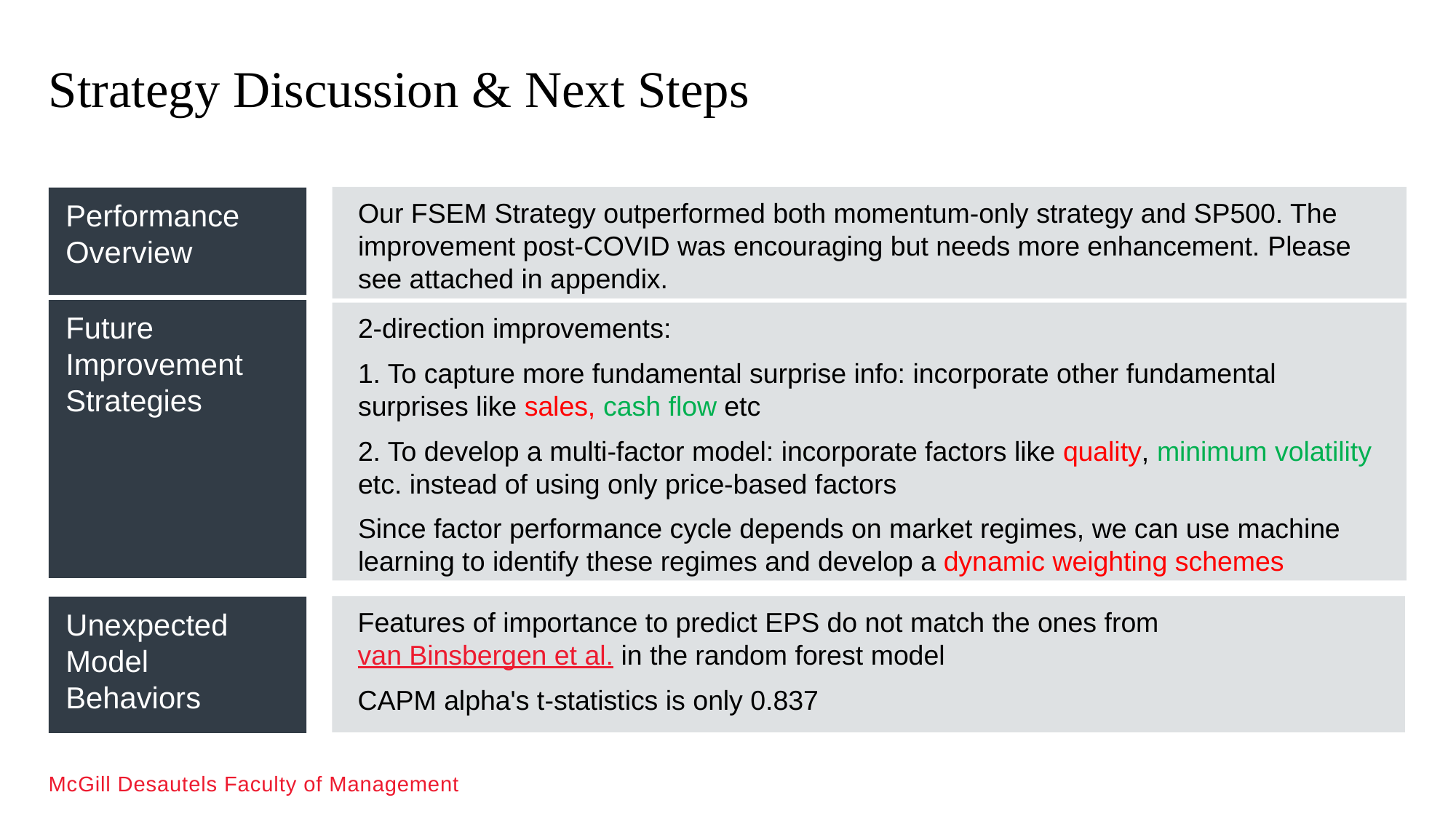

# Strategy Discussion & Next Steps
Our FSEM Strategy outperformed both momentum-only strategy and SP500. The improvement post-COVID was encouraging but needs more enhancement. Please see attached in appendix.
Performance Overview
Future Improvement Strategies
2-direction improvements:
1. To capture more fundamental surprise info: incorporate other fundamental surprises like sales, cash flow etc
2. To develop a multi-factor model: incorporate factors like quality, minimum volatility etc. instead of using only price-based factors
Since factor performance cycle depends on market regimes, we can use machine learning to identify these regimes and develop a dynamic weighting schemes

Features of importance to predict EPS do not match the ones from van Binsbergen et al. in the random forest model
CAPM alpha's t-statistics is only 0.837
Unexpected Model Behaviors